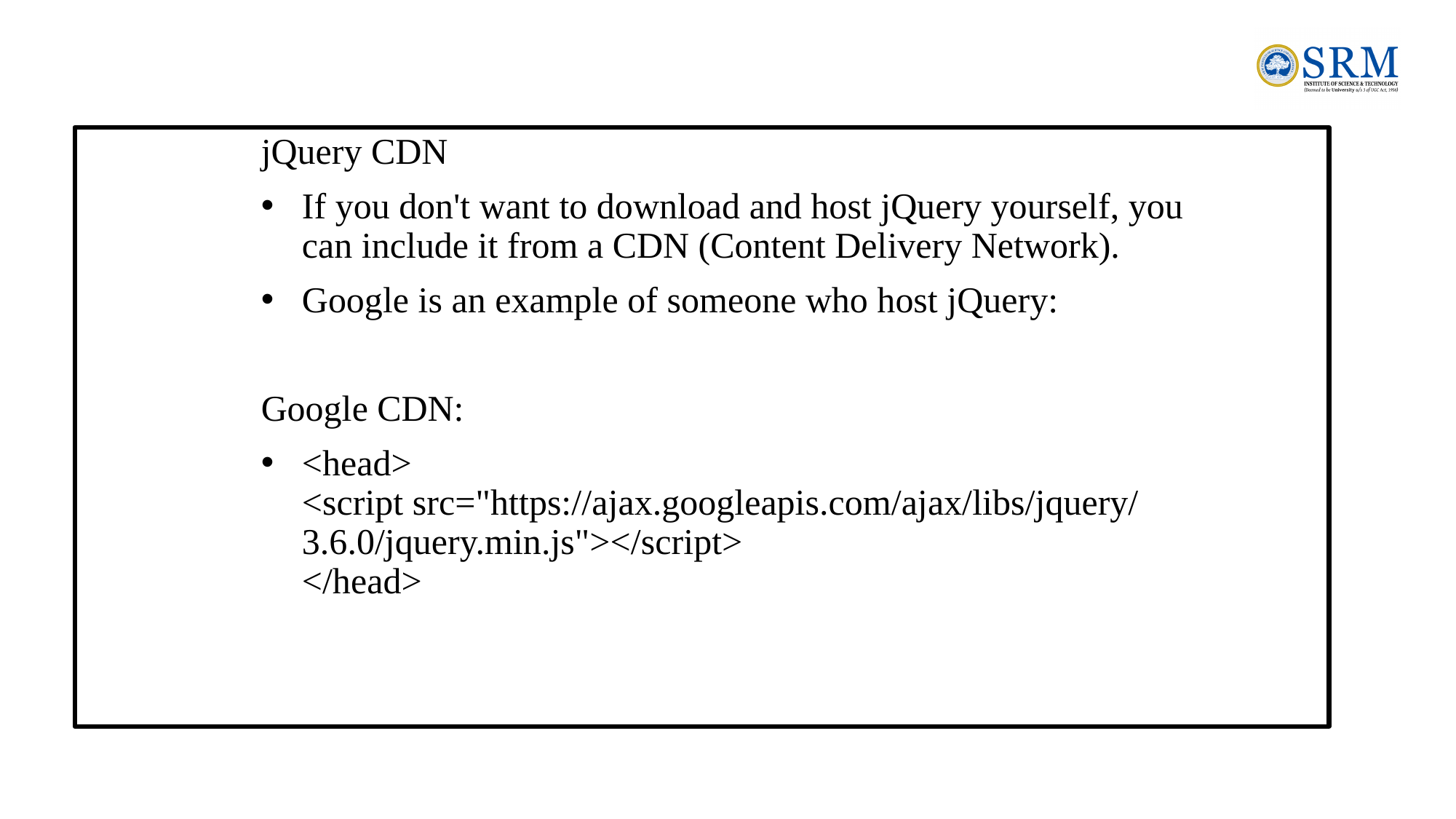

jQuery CDN
If you don't want to download and host jQuery yourself, you can include it from a CDN (Content Delivery Network).
Google is an example of someone who host jQuery:

Google CDN:
<head>
<script src="https://ajax.googleapis.com/ajax/libs/jquery/3.6.0/jquery.min.js"></script>
</head>